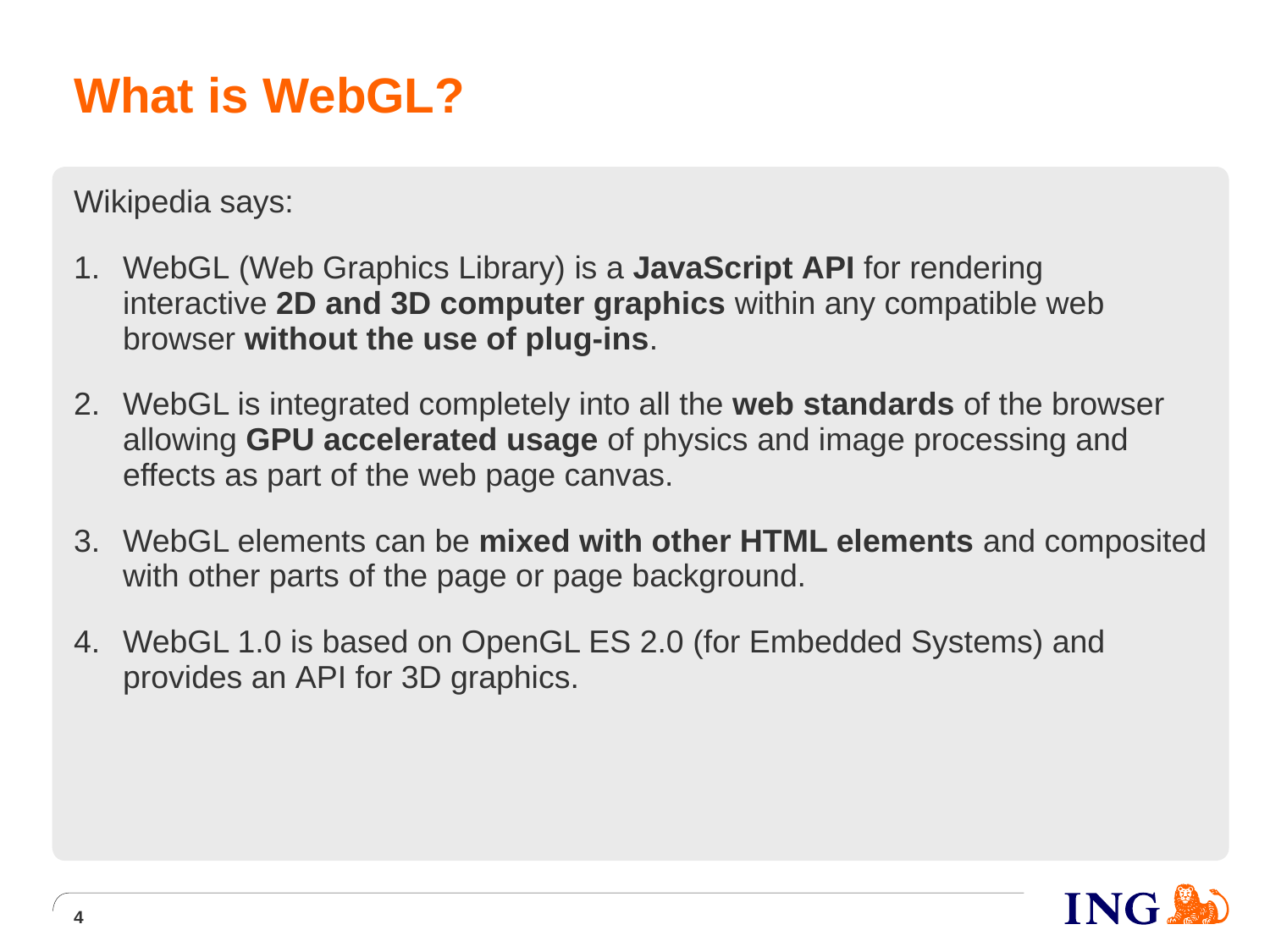

# What is WebGL?
Wikipedia says:
WebGL (Web Graphics Library) is a JavaScript API for rendering interactive 2D and 3D computer graphics within any compatible web browser without the use of plug-ins.
WebGL is integrated completely into all the web standards of the browser allowing GPU accelerated usage of physics and image processing and effects as part of the web page canvas.
WebGL elements can be mixed with other HTML elements and composited with other parts of the page or page background.
WebGL 1.0 is based on OpenGL ES 2.0 (for Embedded Systems) and provides an API for 3D graphics.

4